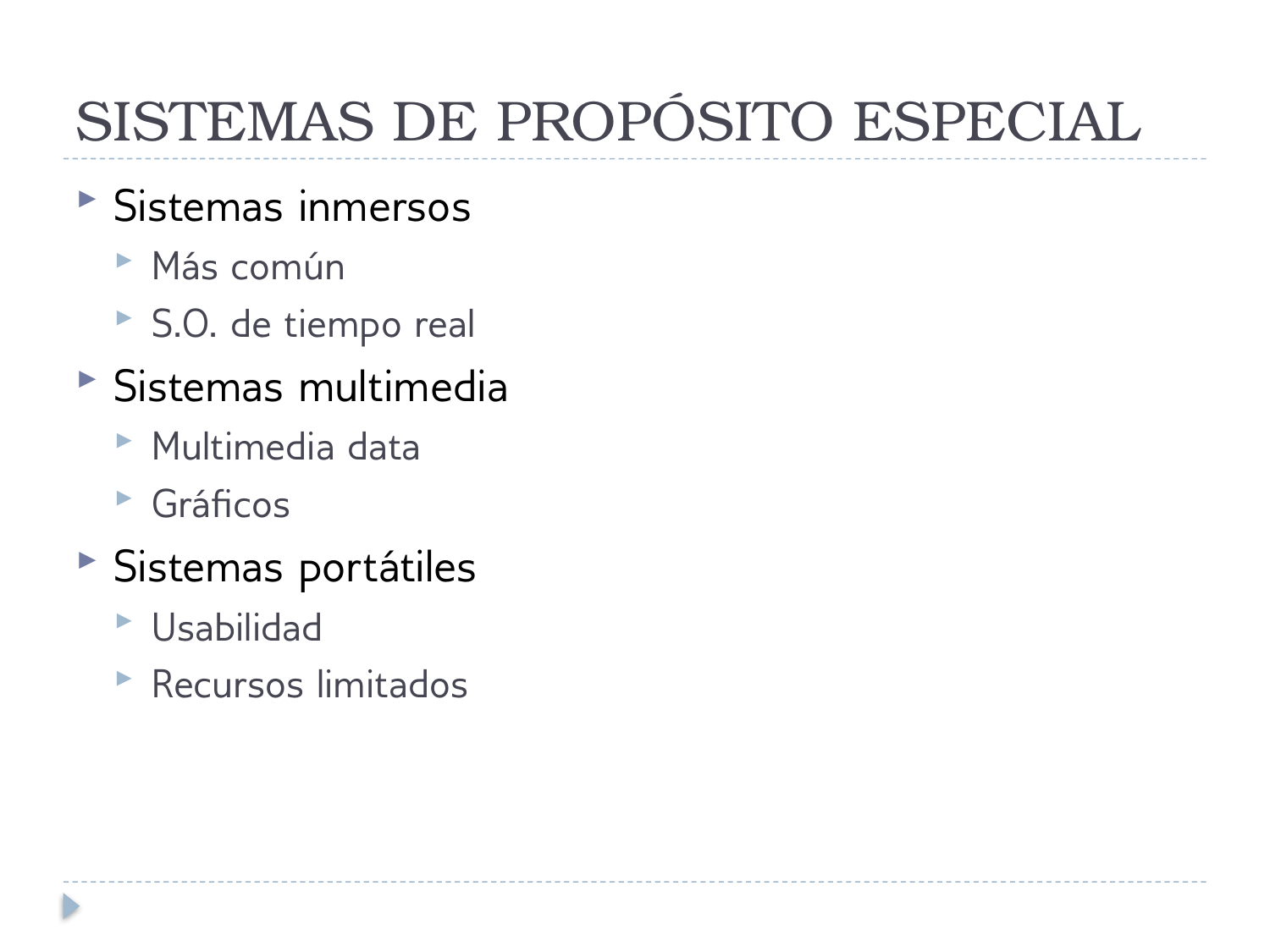

# SISTEMAS DE PROPÓSITO ESPECIAL
Sistemas inmersos
Más común
S.O. de tiempo real
Sistemas multimedia
Multimedia data
Gráficos
Sistemas portátiles
Usabilidad
Recursos limitados